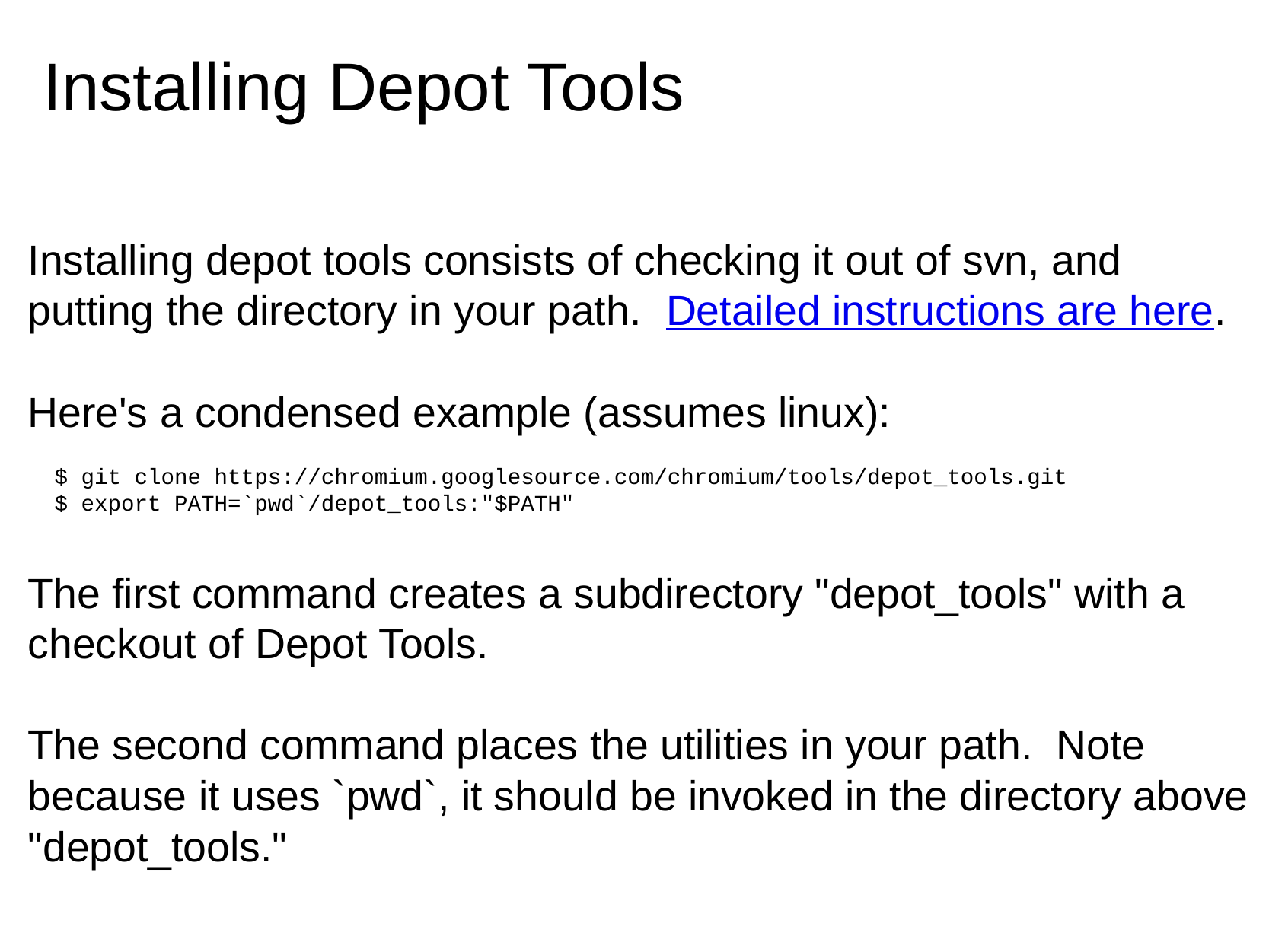

# Installing Depot Tools
Installing depot tools consists of checking it out of svn, and putting the directory in your path.  Detailed instructions are here.

Here's a condensed example (assumes linux):

  $ git clone https://chromium.googlesource.com/chromium/tools/depot_tools.git
  $ export PATH=`pwd`/depot_tools:"$PATH"

The first command creates a subdirectory "depot_tools" with a checkout of Depot Tools.

The second command places the utilities in your path.  Note because it uses `pwd`, it should be invoked in the directory above "depot_tools."